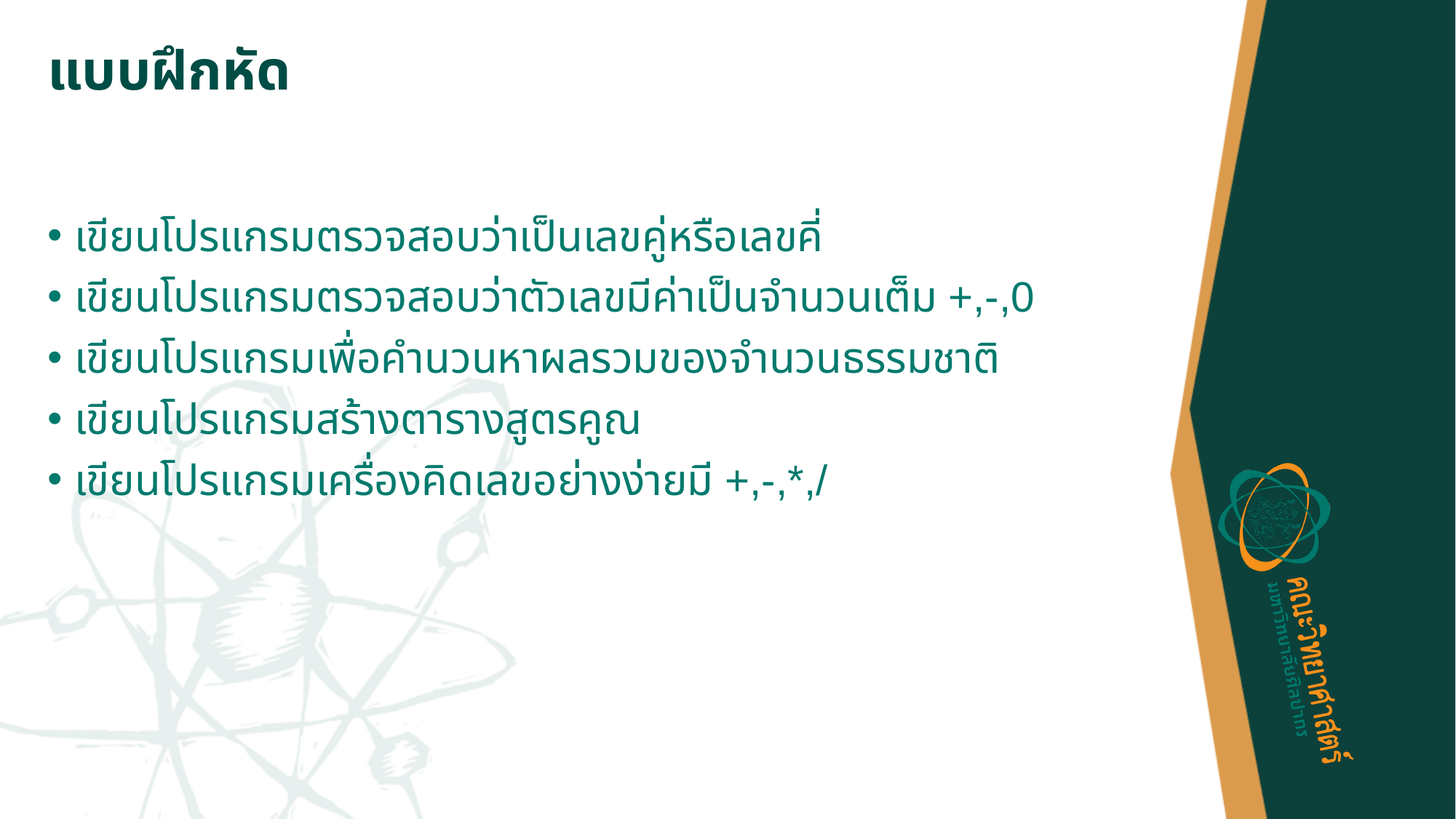

# แบบฝึกหัด

เขียนโปรแกรมตรวจสอบว่าเป็นเลขคู่หรือเลขคี่
เขียนโปรแกรมตรวจสอบว่าตัวเลขมีค่าเป็นจำนวนเต็ม +,-,0
เขียนโปรแกรมเพื่อคำนวนหาผลรวมของจำนวนธรรมชาติ
เขียนโปรแกรมสร้างตารางสูตรคูณ
เขียนโปรแกรมเครื่องคิดเลขอย่างง่ายมี +,-,*,/